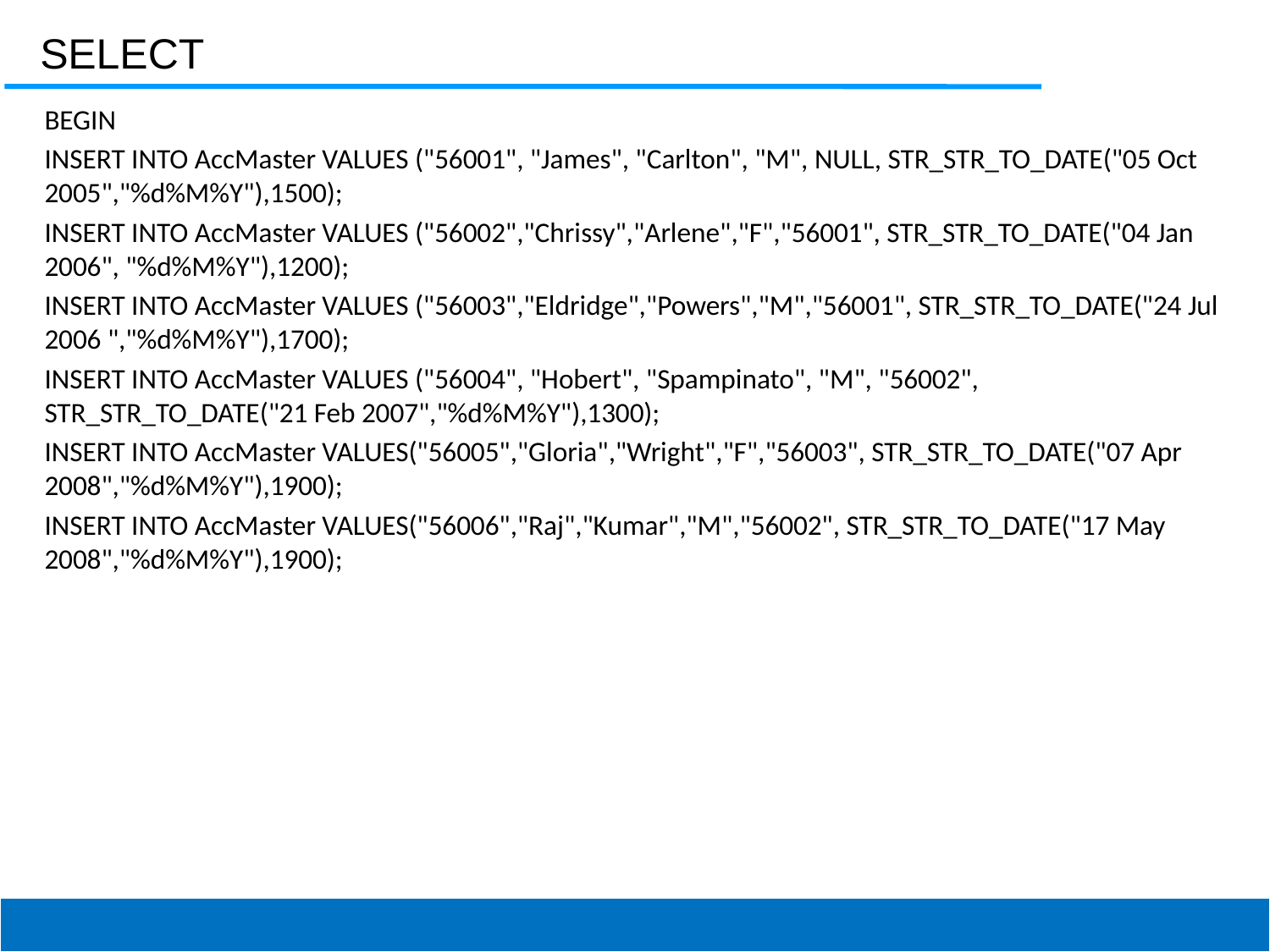

SELECT

BEGIN
INSERT INTO AccMaster VALUES ("56001", "James", "Carlton", "M", NULL, STR_STR_TO_DATE("05 Oct 2005","%d%M%Y"),1500);
INSERT INTO AccMaster VALUES ("56002","Chrissy","Arlene","F","56001", STR_STR_TO_DATE("04 Jan 2006", "%d%M%Y"),1200);
INSERT INTO AccMaster VALUES ("56003","Eldridge","Powers","M","56001", STR_STR_TO_DATE("24 Jul 2006 ","%d%M%Y"),1700);
INSERT INTO AccMaster VALUES ("56004", "Hobert", "Spampinato", "M", "56002", STR_STR_TO_DATE("21 Feb 2007","%d%M%Y"),1300);
INSERT INTO AccMaster VALUES("56005","Gloria","Wright","F","56003", STR_STR_TO_DATE("07 Apr 2008","%d%M%Y"),1900);
INSERT INTO AccMaster VALUES("56006","Raj","Kumar","M","56002", STR_STR_TO_DATE("17 May 2008","%d%M%Y"),1900);